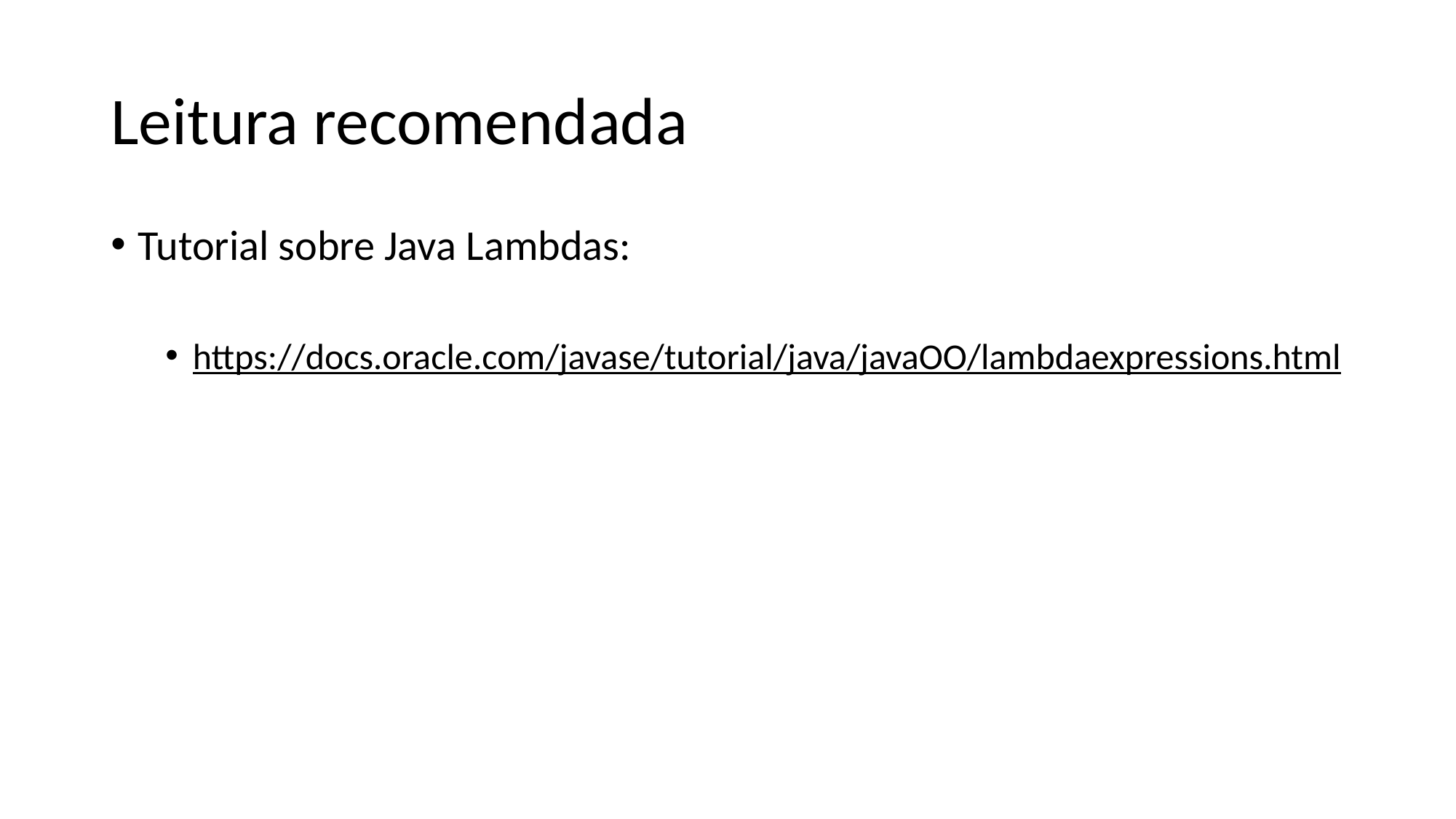

# Leitura recomendada
Tutorial sobre Java Lambdas:

https://docs.oracle.com/javase/tutorial/java/javaOO/lambdaexpressions.html